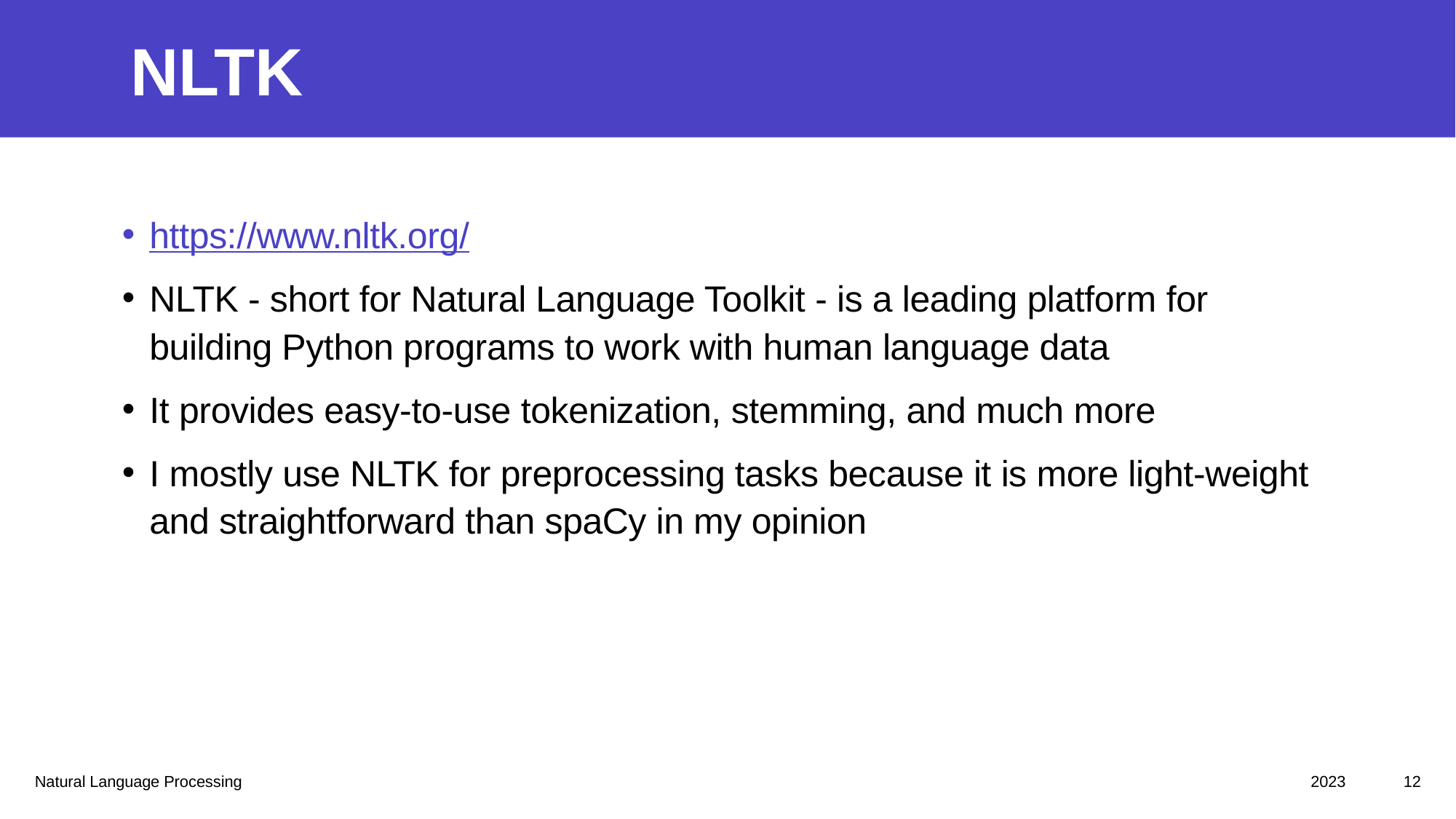

# NLTK
https://www.nltk.org/
NLTK - short for Natural Language Toolkit - is a leading platform for building Python programs to work with human language data
It provides easy-to-use tokenization, stemming, and much more
I mostly use NLTK for preprocessing tasks because it is more light-weight and straightforward than spaCy in my opinion
2023
Natural Language Processing
12